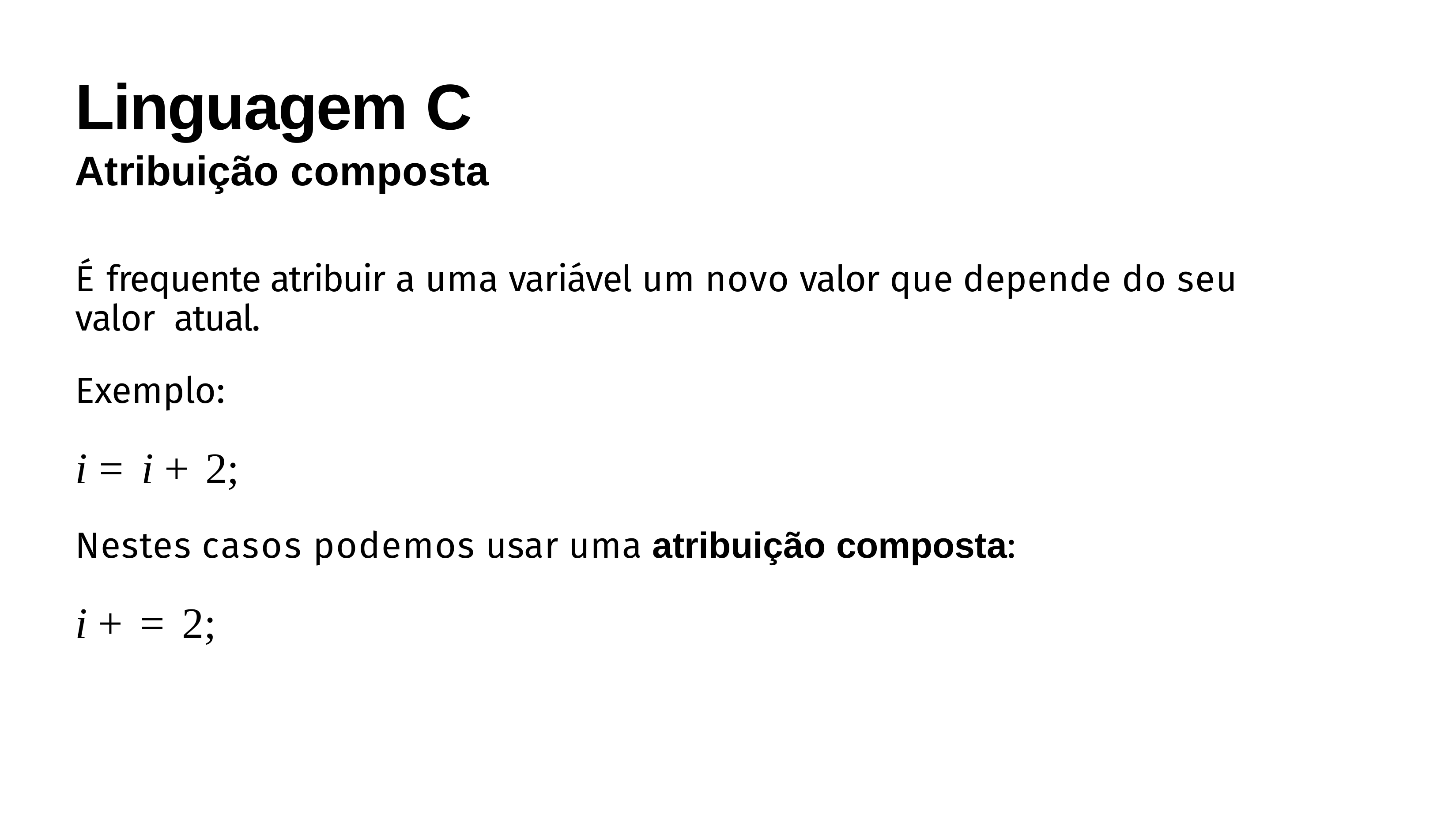

# Linguagem C
Atribuição composta
É frequente atribuir a uma variável um novo valor que depende do seu valor  atual.
Exemplo:
i = i + 2;
Nestes casos podemos usar uma atribuição composta:
i + = 2;